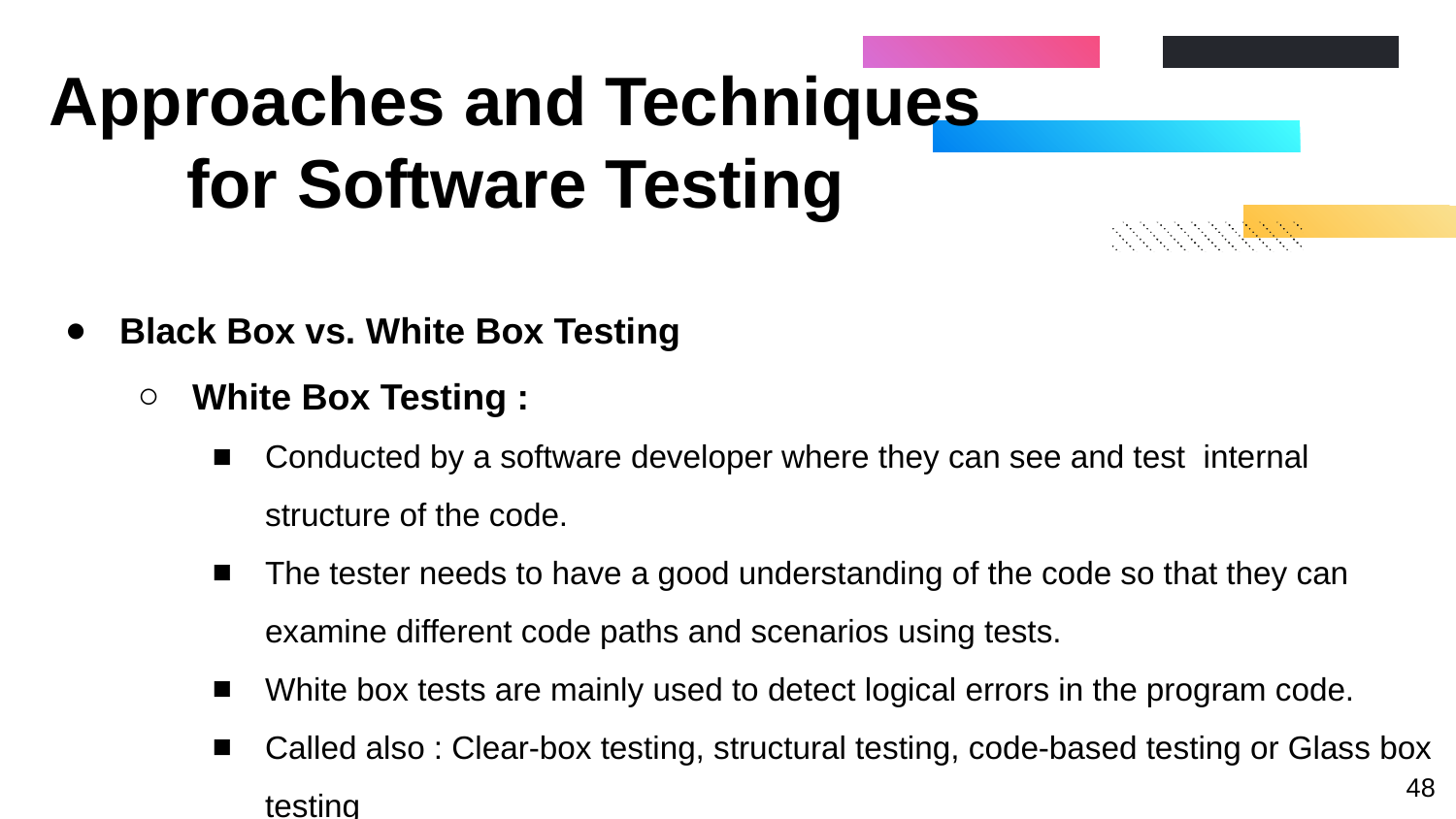

# Approaches and Techniques for Software Testing
Black Box vs. White Box Testing
White Box Testing :
Conducted by a software developer where they can see and test  internal structure of the code.
The tester needs to have a good understanding of the code so that they can examine different code paths and scenarios using tests.
White box tests are mainly used to detect logical errors in the program code.
Called also : Clear-box testing, structural testing, code-based testing or Glass box testing

48